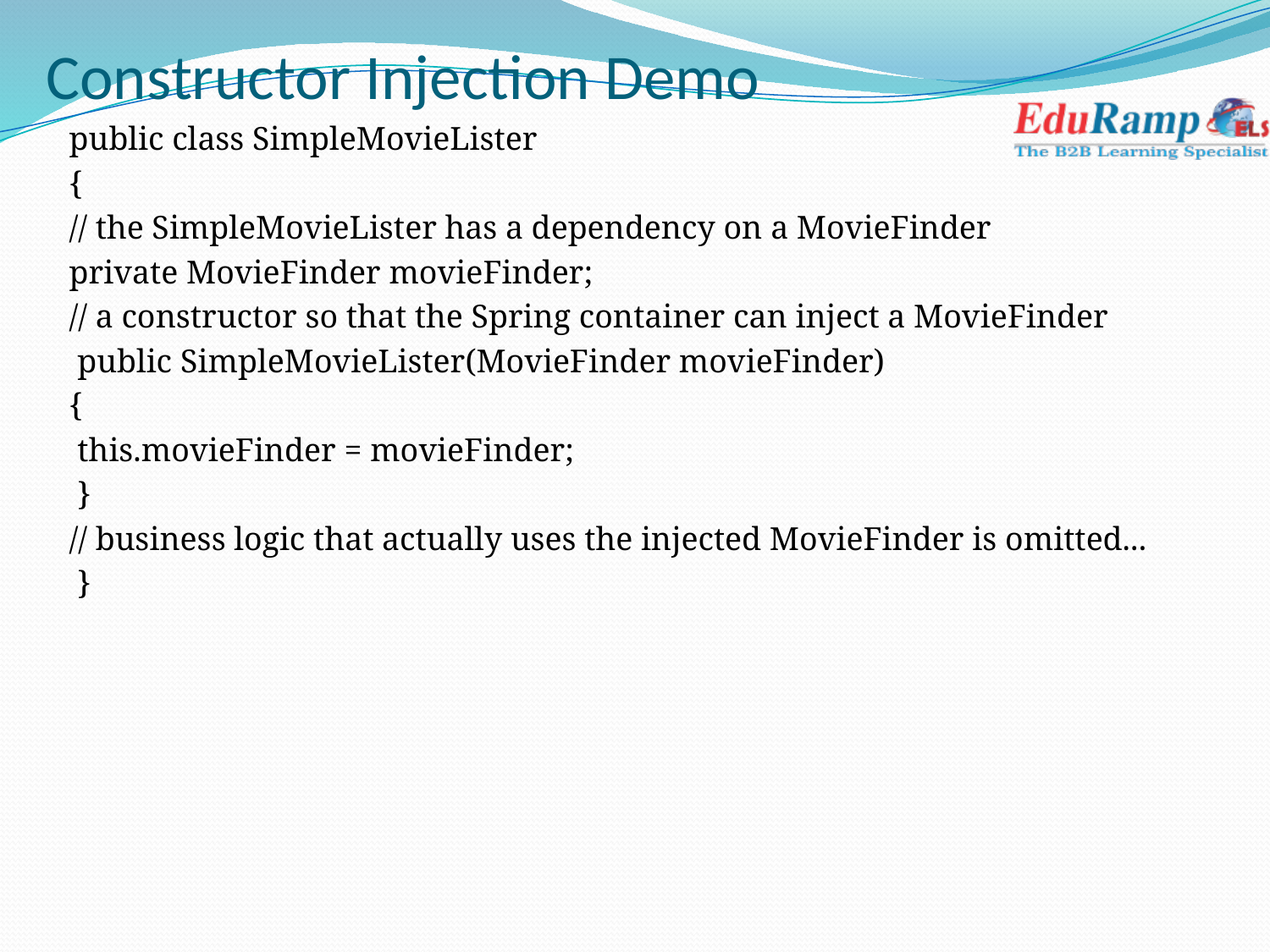

# Constructor Injection Demo
public class SimpleMovieLister
{
// the SimpleMovieLister has a dependency on a MovieFinder
private MovieFinder movieFinder;
// a constructor so that the Spring container can inject a MovieFinder
 public SimpleMovieLister(MovieFinder movieFinder)
{
 this.movieFinder = movieFinder;
 }
// business logic that actually uses the injected MovieFinder is omitted...
 }